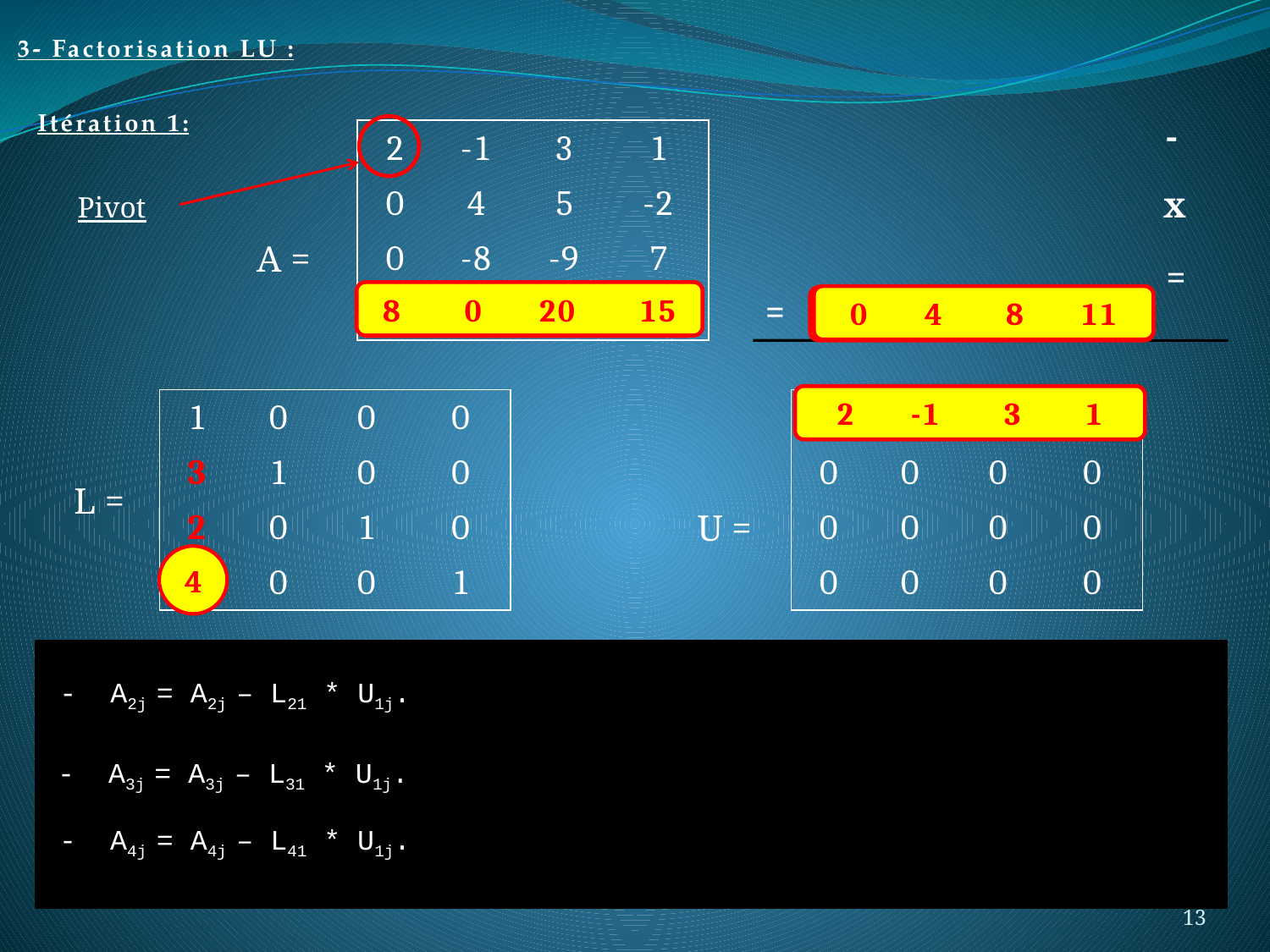

3- Factorisation LU :
Itération 1:
-

| 2 | -1 | 3 | 1 |
| --- | --- | --- | --- |
| 0 | 4 | 5 | -2 |
| 0 | -8 | -9 | 7 |
| 8 | 0 | 20 | 15 |

x
Pivot
A =
=
8         0        20         15

=
0        4         8        11
0         4         8        11

2        -1         3         1
| 2 | -1 | 3 | 1 |
| --- | --- | --- | --- |
| 0 | 0 | 0 | 0 |
| 0 | 0 | 0 | 0 |
| 0 | 0 | 0 | 0 |
| 1 | 0 | 0 | 0 |
| --- | --- | --- | --- |
| 3 | 1 | 0 | 0 |
| 2 | 0 | 1 | 0 |
| 4 | 0 | 0 | 1 |
L =
U =
4

-  A2j = A2j – L21 * U1j.
-  A3j = A3j – L31 * U1j.
-  A4j = A4j – L41 * U1j.
13